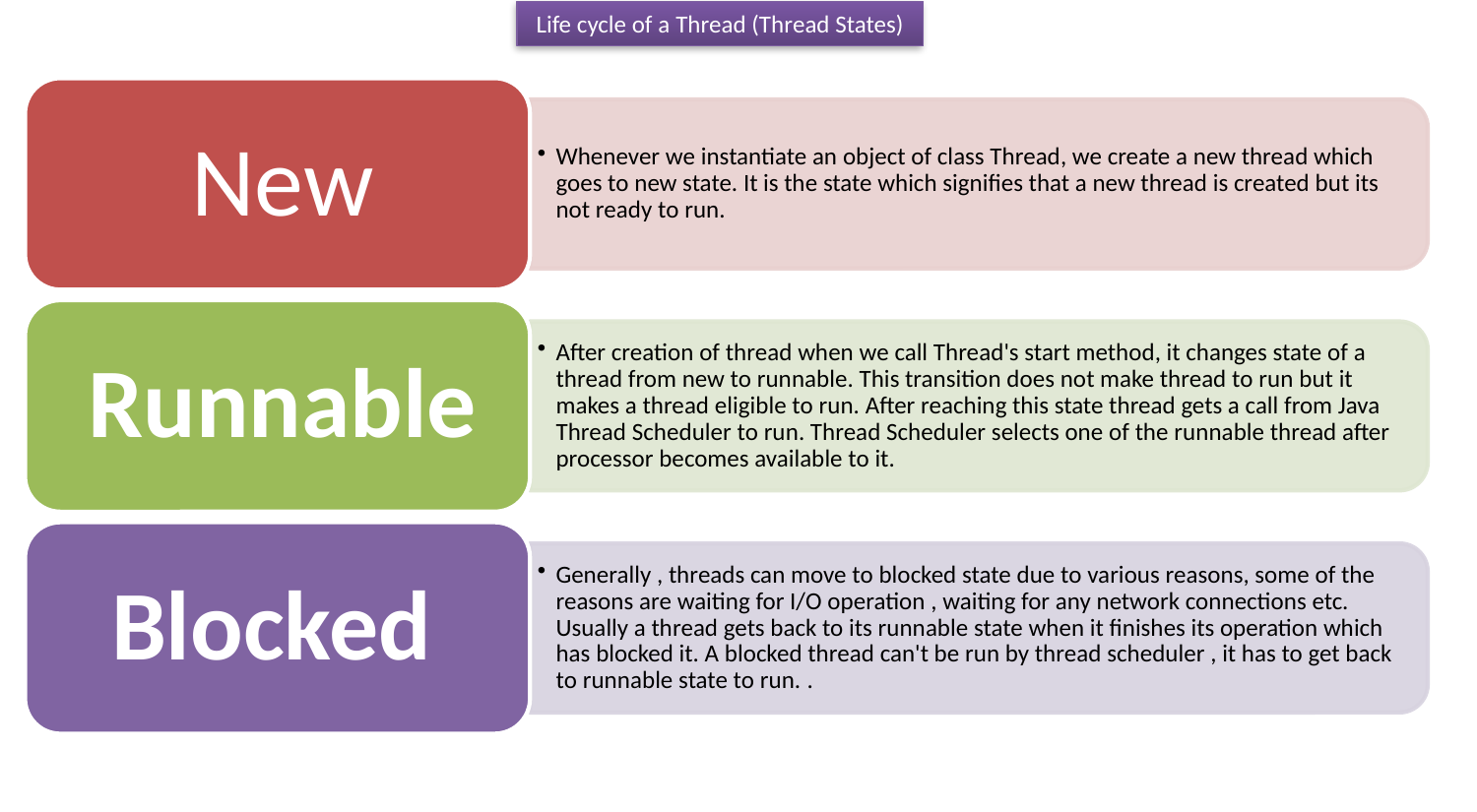

Life cycle of a Thread (Thread States)
Whenever we instantiate an object of class Thread, we create a new thread which goes to new state. It is the state which signifies that a new thread is created but its not ready to run.
New
After creation of thread when we call Thread's start method, it changes state of a thread from new to runnable. This transition does not make thread to run but it makes a thread eligible to run. After reaching this state thread gets a call from Java Thread Scheduler to run. Thread Scheduler selects one of the runnable thread after processor becomes available to it.
Runnable
Generally , threads can move to blocked state due to various reasons, some of the reasons are waiting for I/O operation , waiting for any network connections etc. Usually a thread gets back to its runnable state when it finishes its operation which has blocked it. A blocked thread can't be run by thread scheduler , it has to get back to runnable state to run. .
Blocked